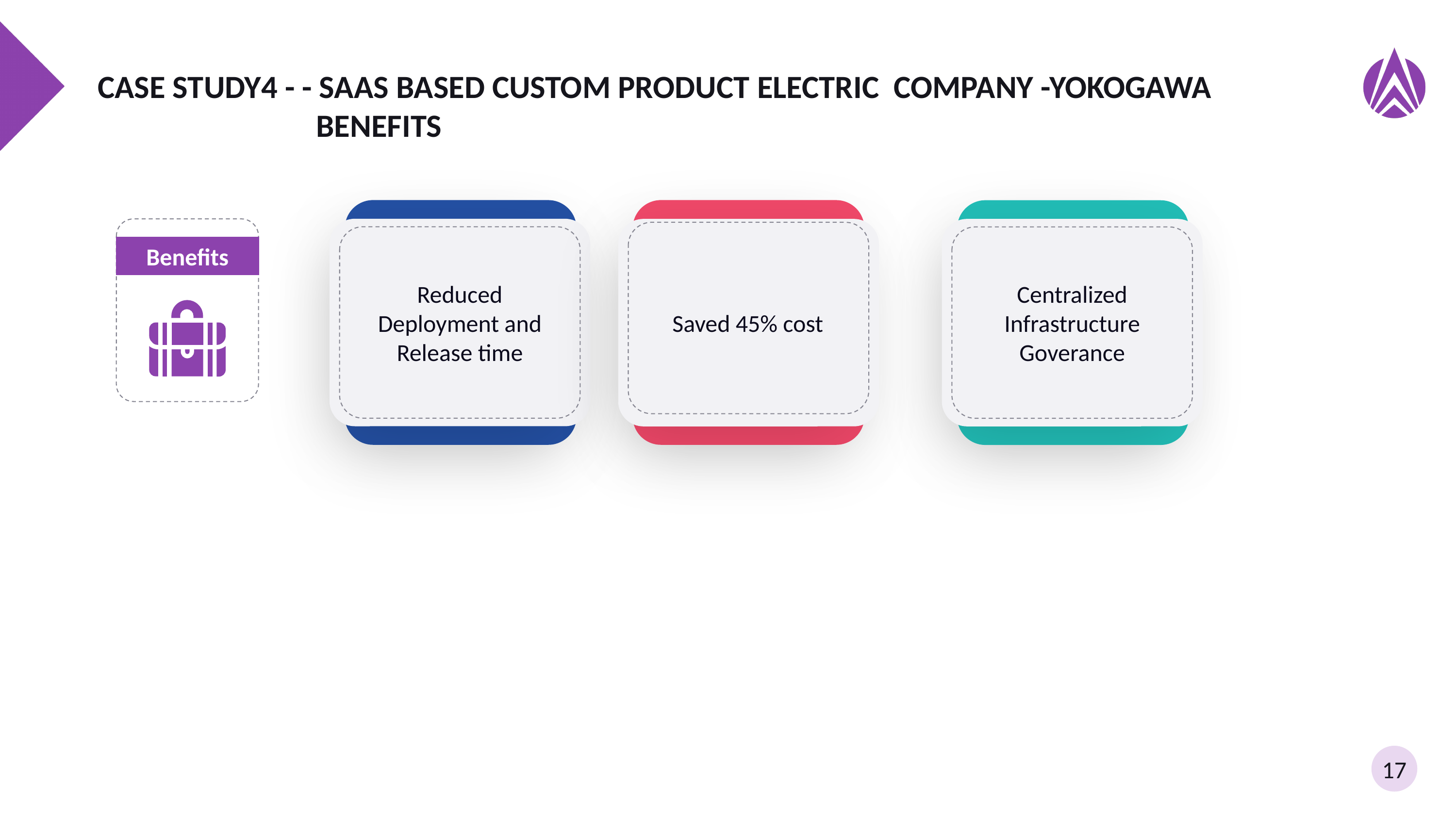

# Case Study4 - - SAAS based Custom Product Electric  Company -YoKOGawa 				Benefits

Benefits
Reduced Deployment and Release time
Centralized Infrastructure Goverance

Saved 45% cost